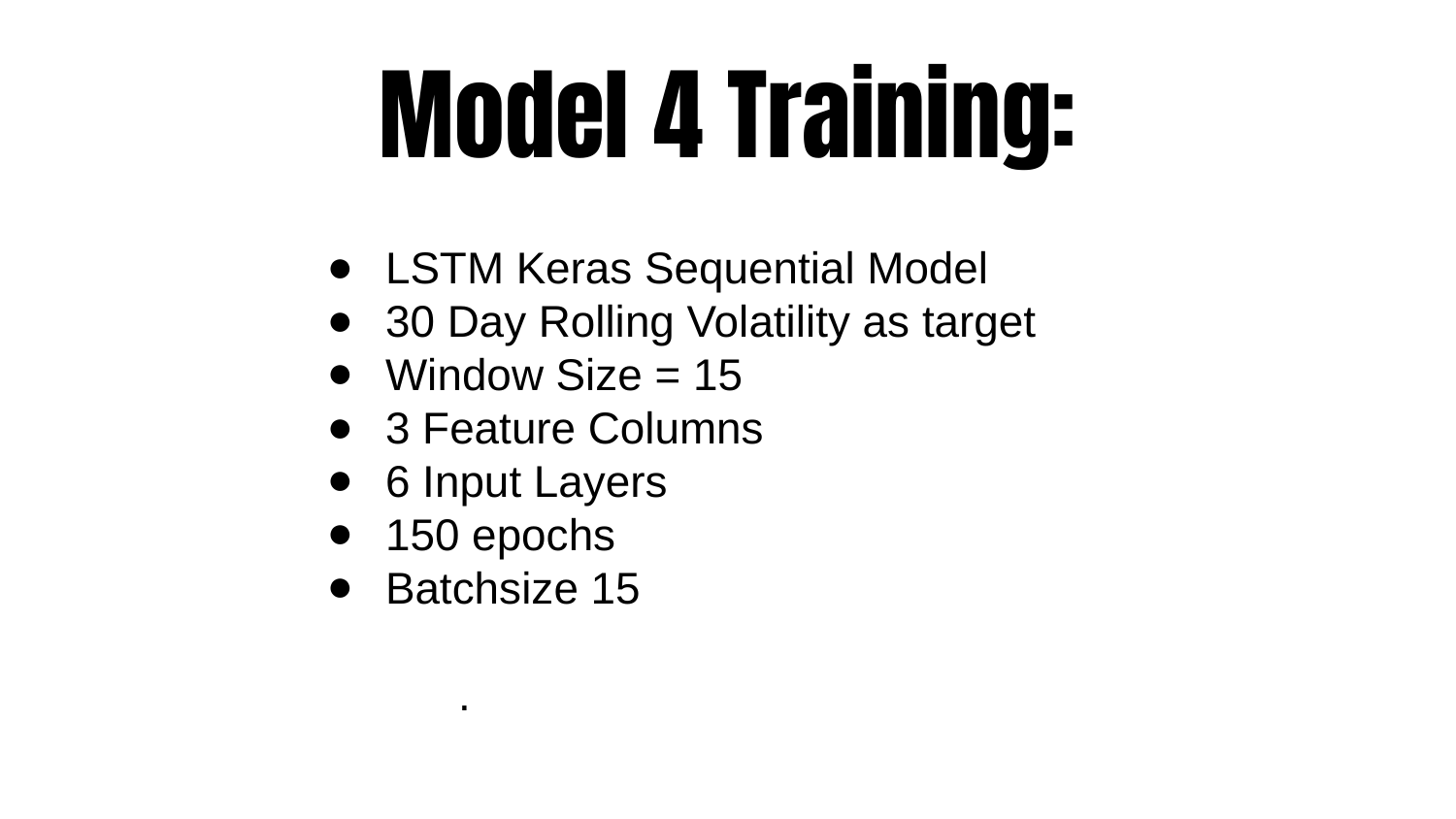

Model 4 Training:

LSTM Keras Sequential Model
30 Day Rolling Volatility as target
Window Size = 15
3 Feature Columns
6 Input Layers
150 epochs
Batchsize 15

.